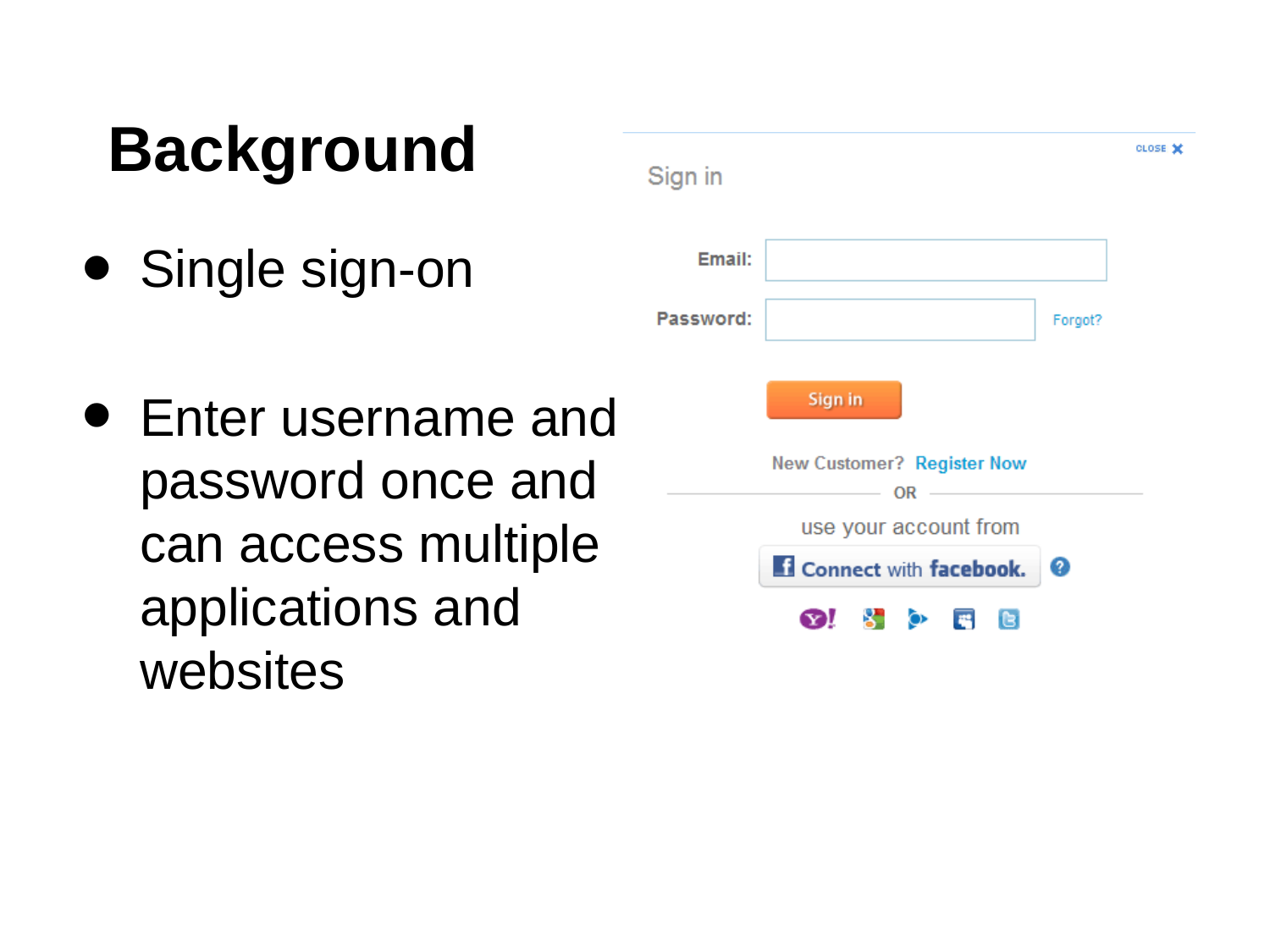

# Background

Single sign-on

Enter username and password once and can access multiple applications and websites